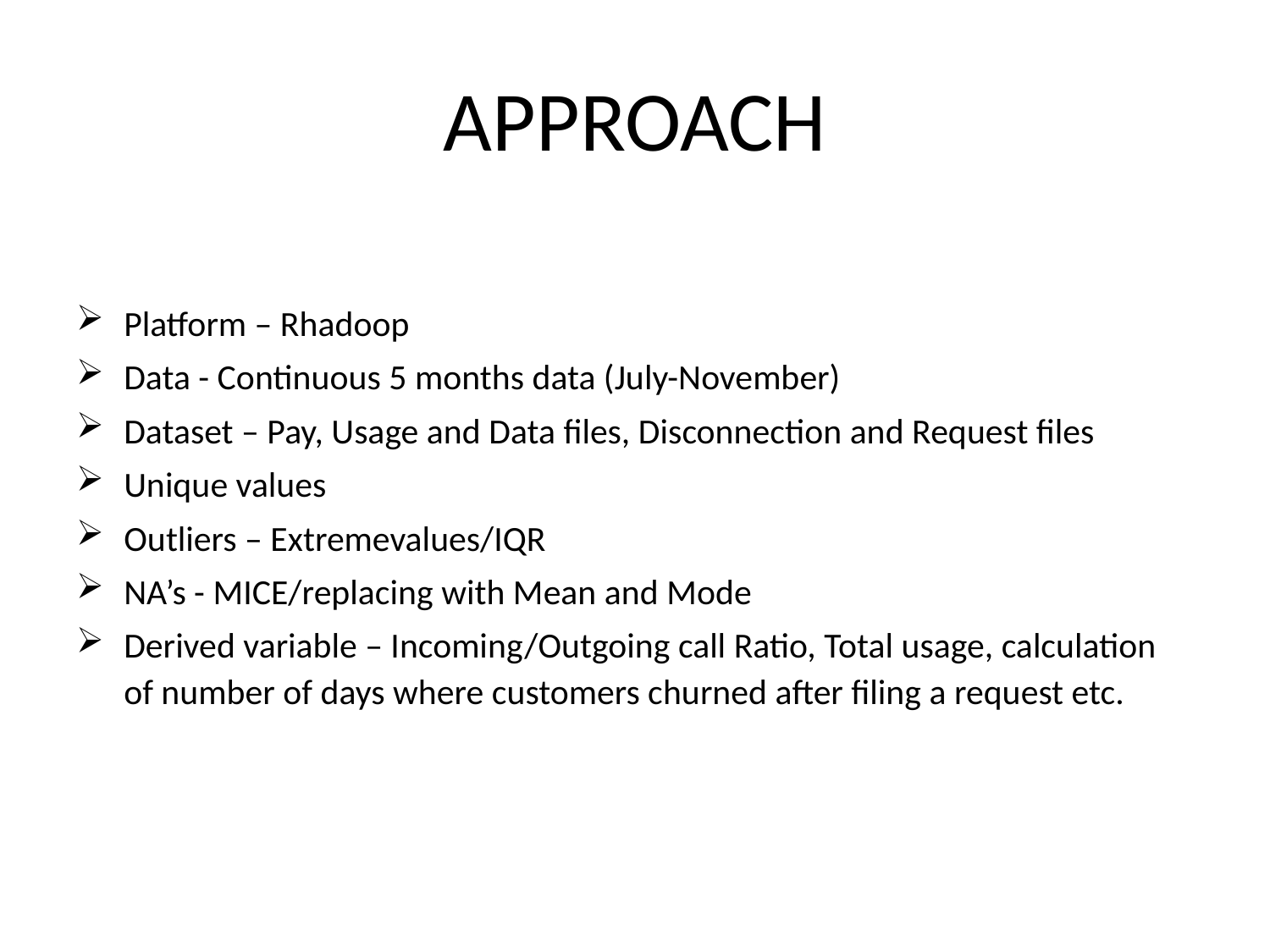

# APPROACH
Platform – Rhadoop
Data - Continuous 5 months data (July-November)
Dataset – Pay, Usage and Data files, Disconnection and Request files
Unique values
Outliers – Extremevalues/IQR
NA’s - MICE/replacing with Mean and Mode
Derived variable – Incoming/Outgoing call Ratio, Total usage, calculation of number of days where customers churned after filing a request etc.